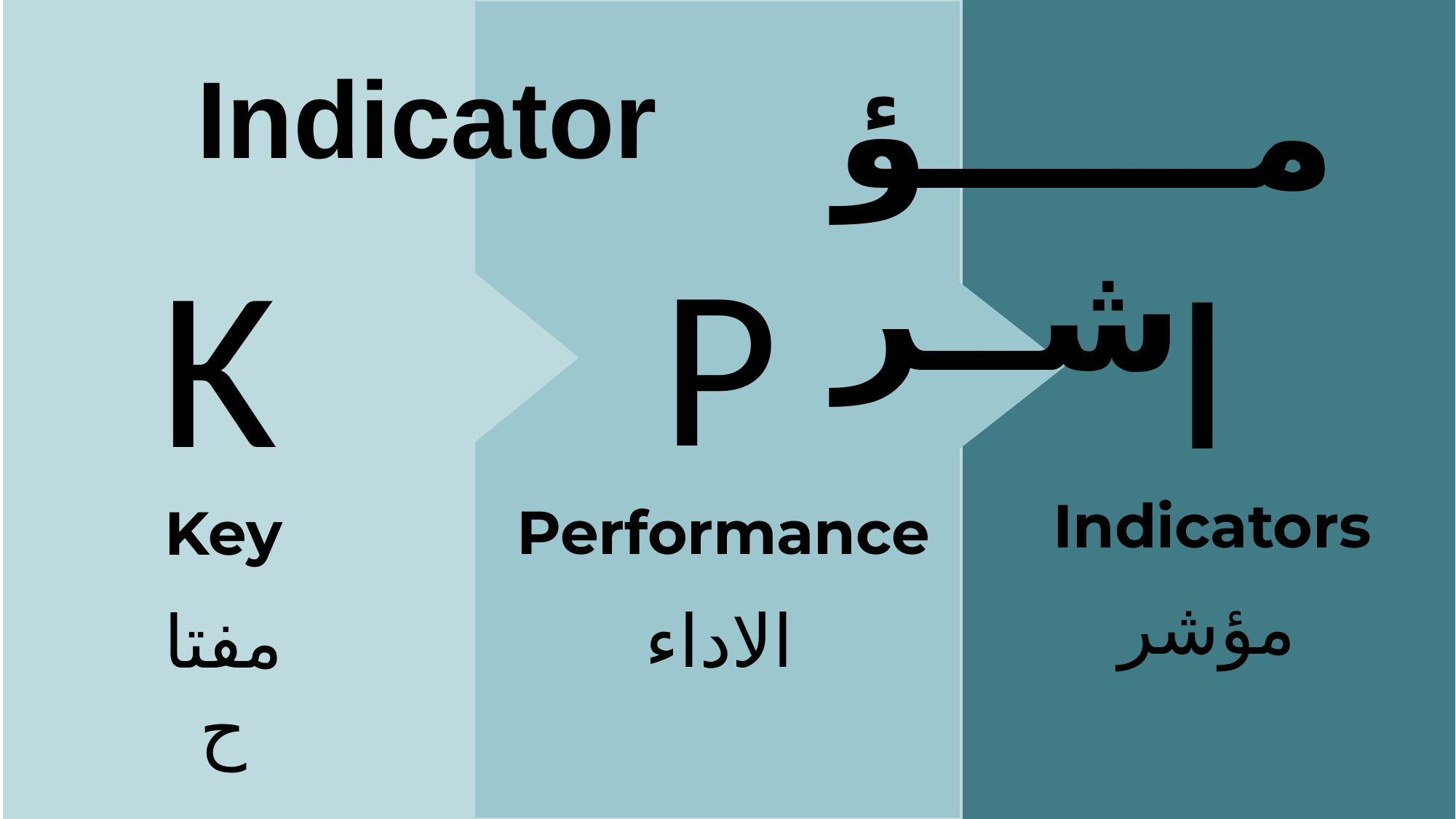

K

Key
مفتاح

P

Performance
الاداء

I
Indicators
مؤشر
مــــؤشــر
Indicator